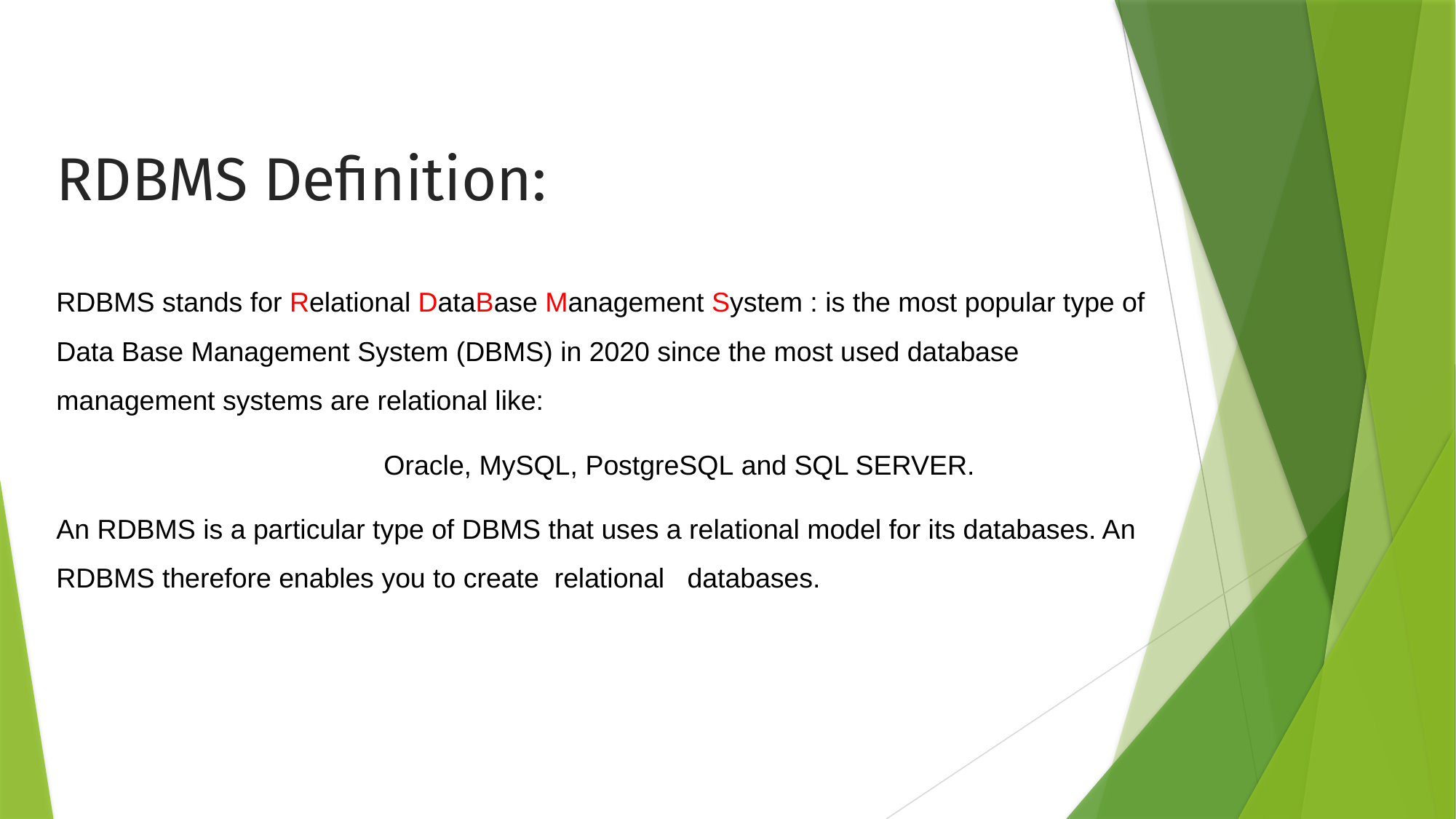

RDBMS Definition:
RDBMS stands for Relational DataBase Management System : is the most popular type of Data Base Management System (DBMS) in 2020 since the most used database management systems are relational like:
			Oracle, MySQL, PostgreSQL and SQL SERVER.
An RDBMS is a particular type of DBMS that uses a relational model for its databases. An RDBMS therefore enables you to create  relational   databases.